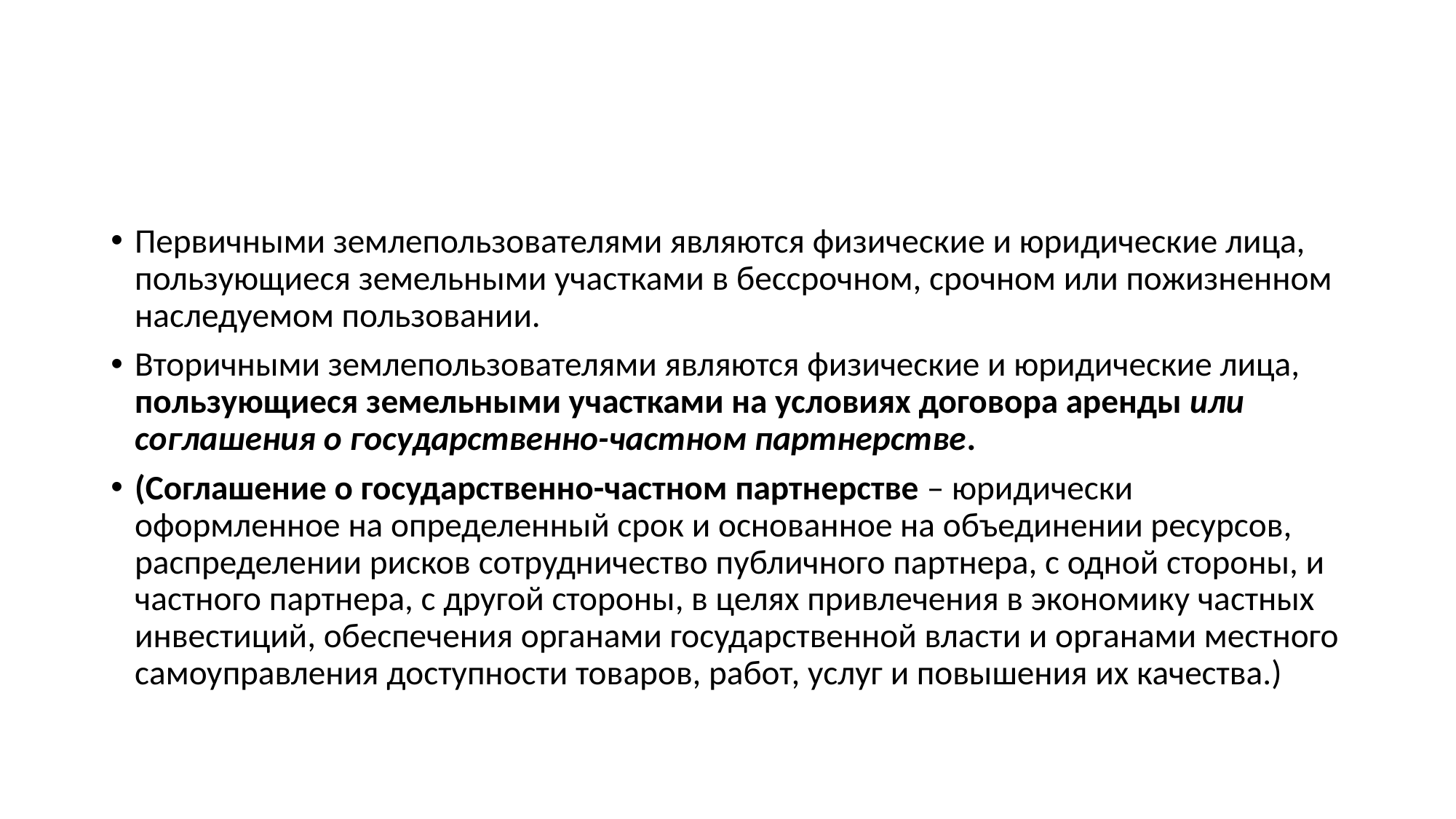

#
Первичными землепользователями являются физические и юридические лица, пользующиеся земельными участками в бессрочном, срочном или пожизненном наследуемом пользовании.
Вторичными землепользователями являются физические и юридические лица, пользующиеся земельными участками на условиях договора аренды или соглашения о государственно-частном партнерстве.
(Соглашение о государственно-частном партнерстве – юридически оформленное на определенный срок и основанное на объединении ресурсов, распределении рисков сотрудничество публичного партнера, с одной стороны, и частного партнера, с другой стороны, в целях привлечения в экономику частных инвестиций, обеспечения органами государственной власти и органами местного самоуправления доступности товаров, работ, услуг и повышения их качества.)